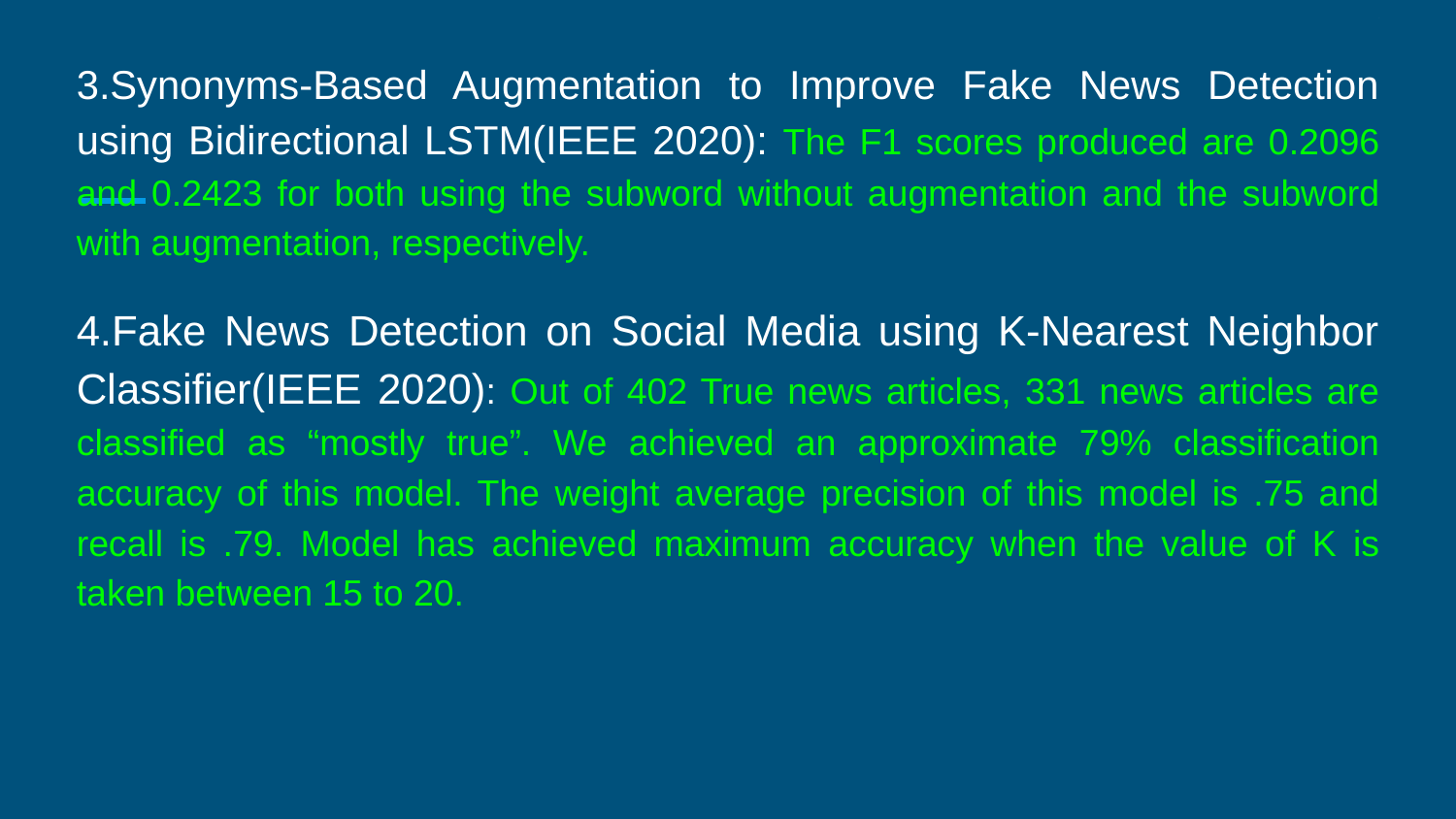

# .
3.Synonyms-Based Augmentation to Improve Fake News Detection using Bidirectional LSTM(IEEE 2020): The F1 scores produced are 0.2096 and 0.2423 for both using the subword without augmentation and the subword with augmentation, respectively.
4.Fake News Detection on Social Media using K-Nearest Neighbor Classifier(IEEE 2020): Out of 402 True news articles, 331 news articles are classified as “mostly true”. We achieved an approximate 79% classification accuracy of this model. The weight average precision of this model is .75 and recall is .79. Model has achieved maximum accuracy when the value of K is taken between 15 to 20.